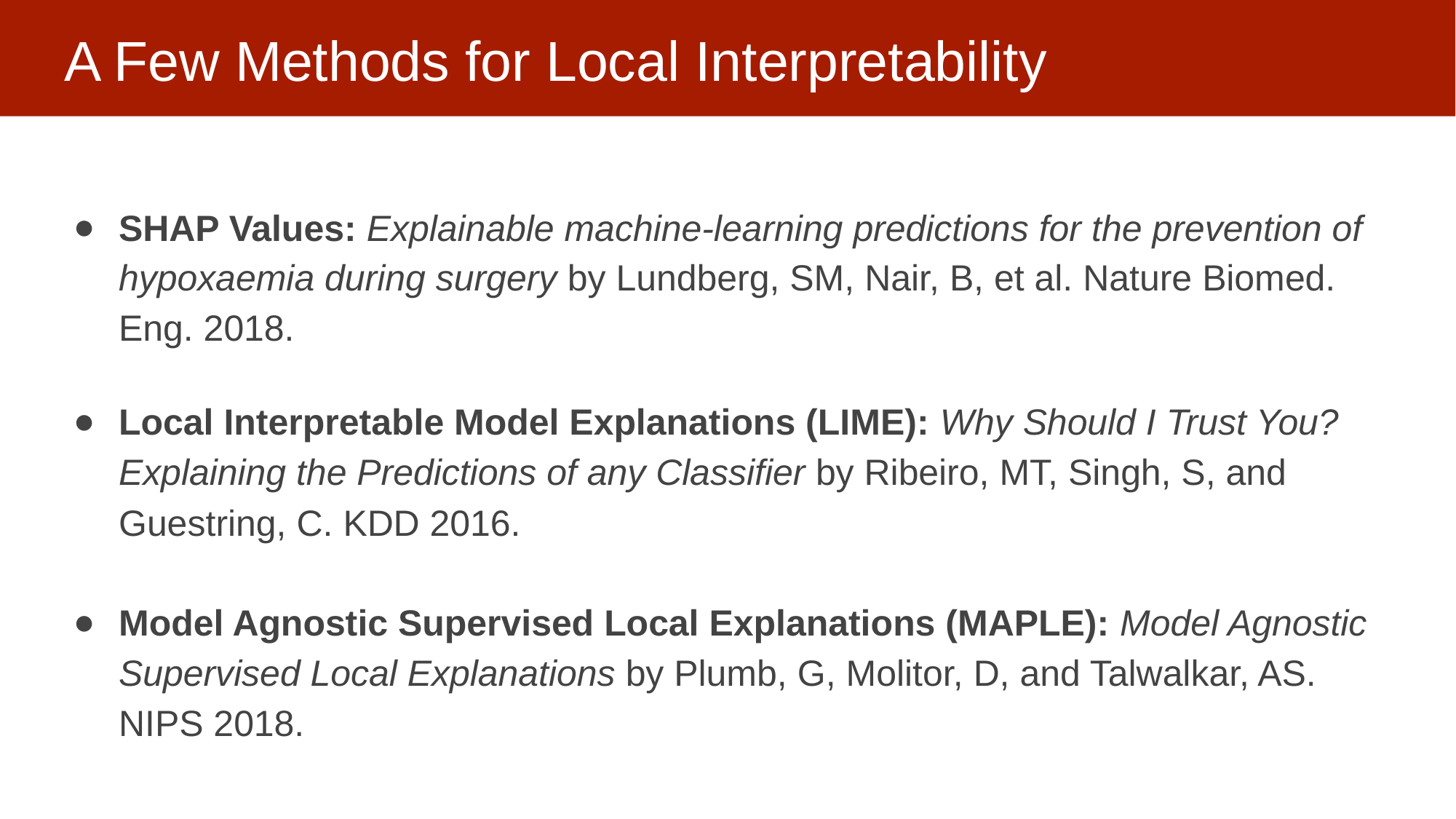

# A Few Methods for Local Interpretability
SHAP Values: Explainable machine-learning predictions for the prevention of hypoxaemia during surgery by Lundberg, SM, Nair, B, et al. Nature Biomed. Eng. 2018.
Local Interpretable Model Explanations (LIME): Why Should I Trust You? Explaining the Predictions of any Classifier by Ribeiro, MT, Singh, S, and Guestring, C. KDD 2016.
Model Agnostic Supervised Local Explanations (MAPLE): Model Agnostic Supervised Local Explanations by Plumb, G, Molitor, D, and Talwalkar, AS. NIPS 2018.